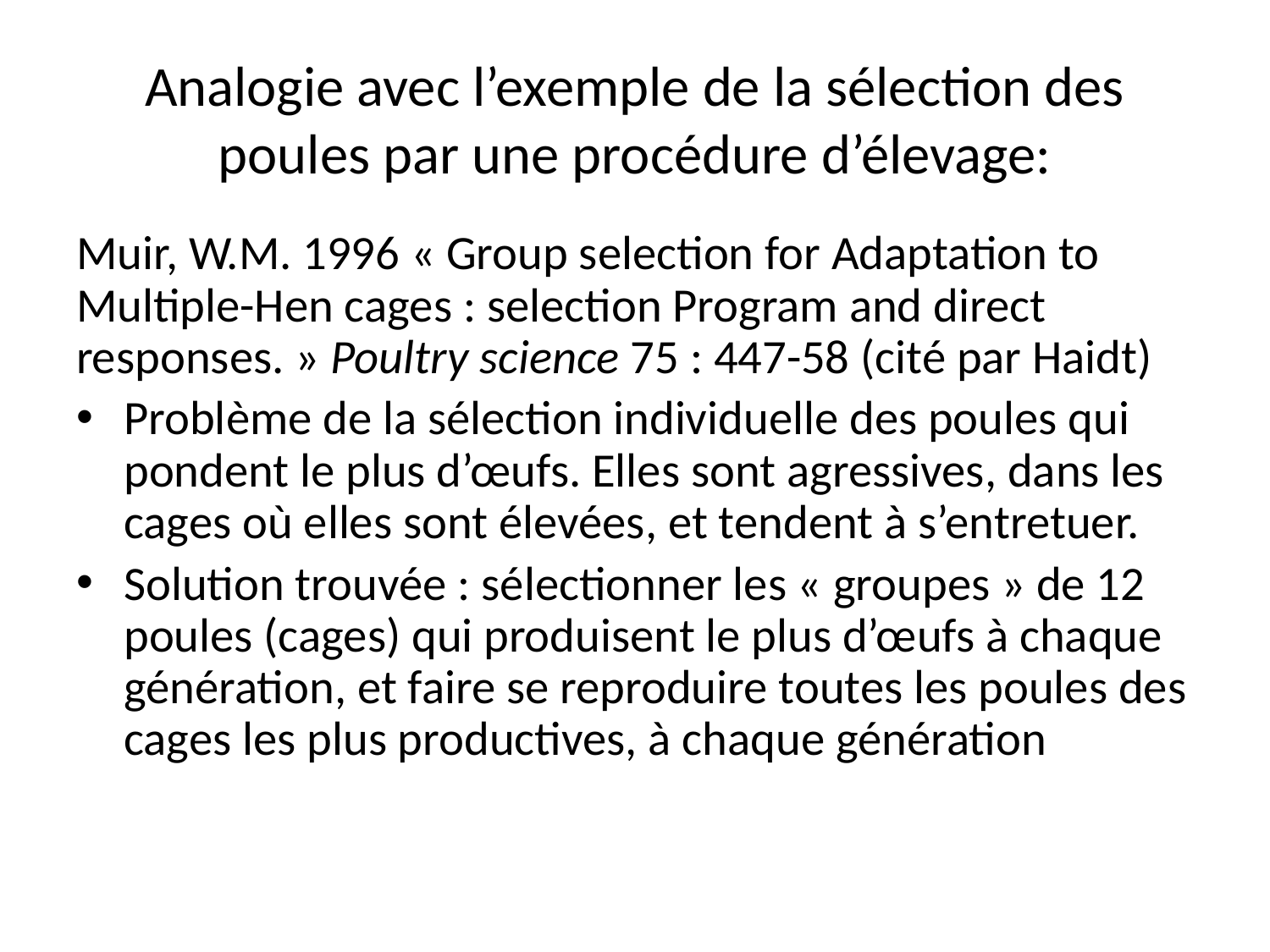

# Analogie avec l’exemple de la sélection des poules par une procédure d’élevage:
Muir, W.M. 1996 « Group selection for Adaptation to Multiple-Hen cages : selection Program and direct responses. » Poultry science 75 : 447-58 (cité par Haidt)
Problème de la sélection individuelle des poules qui pondent le plus d’œufs. Elles sont agressives, dans les cages où elles sont élevées, et tendent à s’entretuer.
Solution trouvée : sélectionner les « groupes » de 12 poules (cages) qui produisent le plus d’œufs à chaque génération, et faire se reproduire toutes les poules des cages les plus productives, à chaque génération